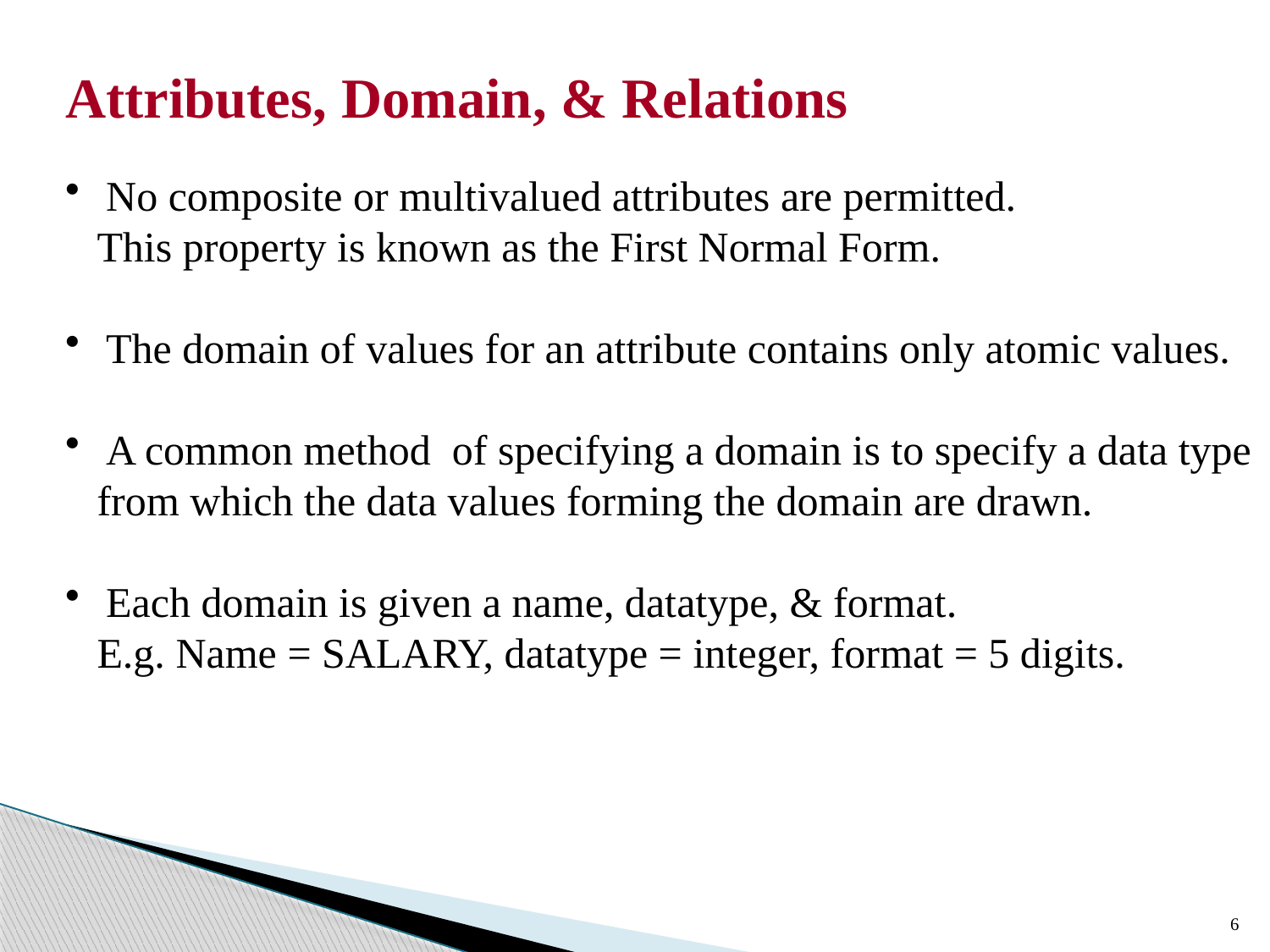

Attributes, Domain, & Relations

 No composite or multivalued attributes are permitted.
   This property is known as the First Normal Form.

 The domain of values for an attribute contains only atomic values.

 A common method  of specifying a domain is to specify a data type
   from which the data values forming the domain are drawn.

 Each domain is given a name, datatype, & format.
   E.g. Name = SALARY, datatype = integer, format = 5 digits.
6